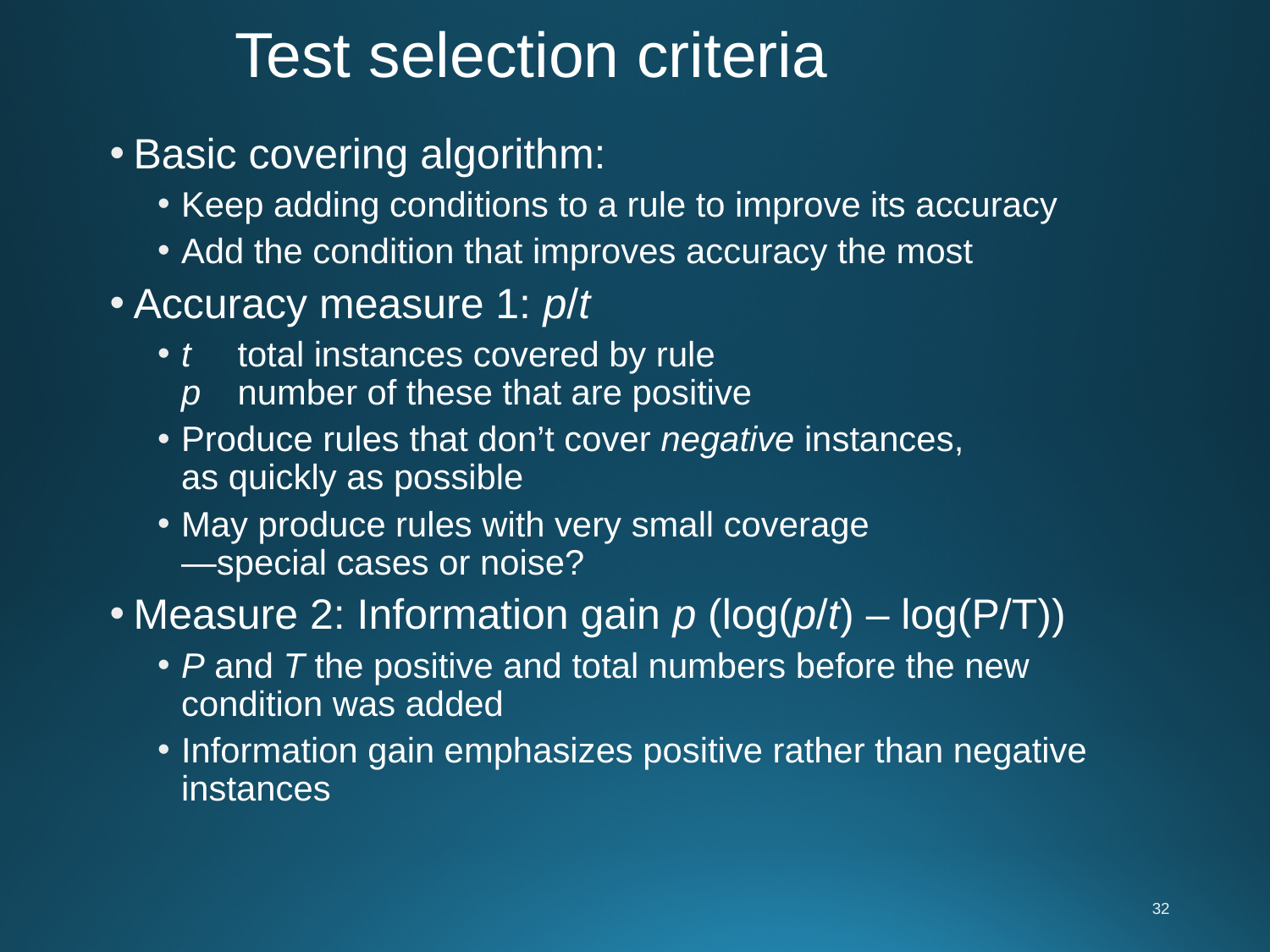

Test selection criteria
Basic covering algorithm:
Keep adding conditions to a rule to improve its accuracy
Add the condition that improves accuracy the most
Accuracy measure 1: p/t
t	total instances covered by rule
p	number of these that are positive
Produce rules that don’t cover negative instances,
as quickly as possible
May produce rules with very small coverage
—special cases or noise?
Measure 2: Information gain p (log(p/t) – log(P/T))
P and T the positive and total numbers before the new condition was added
Information gain emphasizes positive rather than negative instances
32